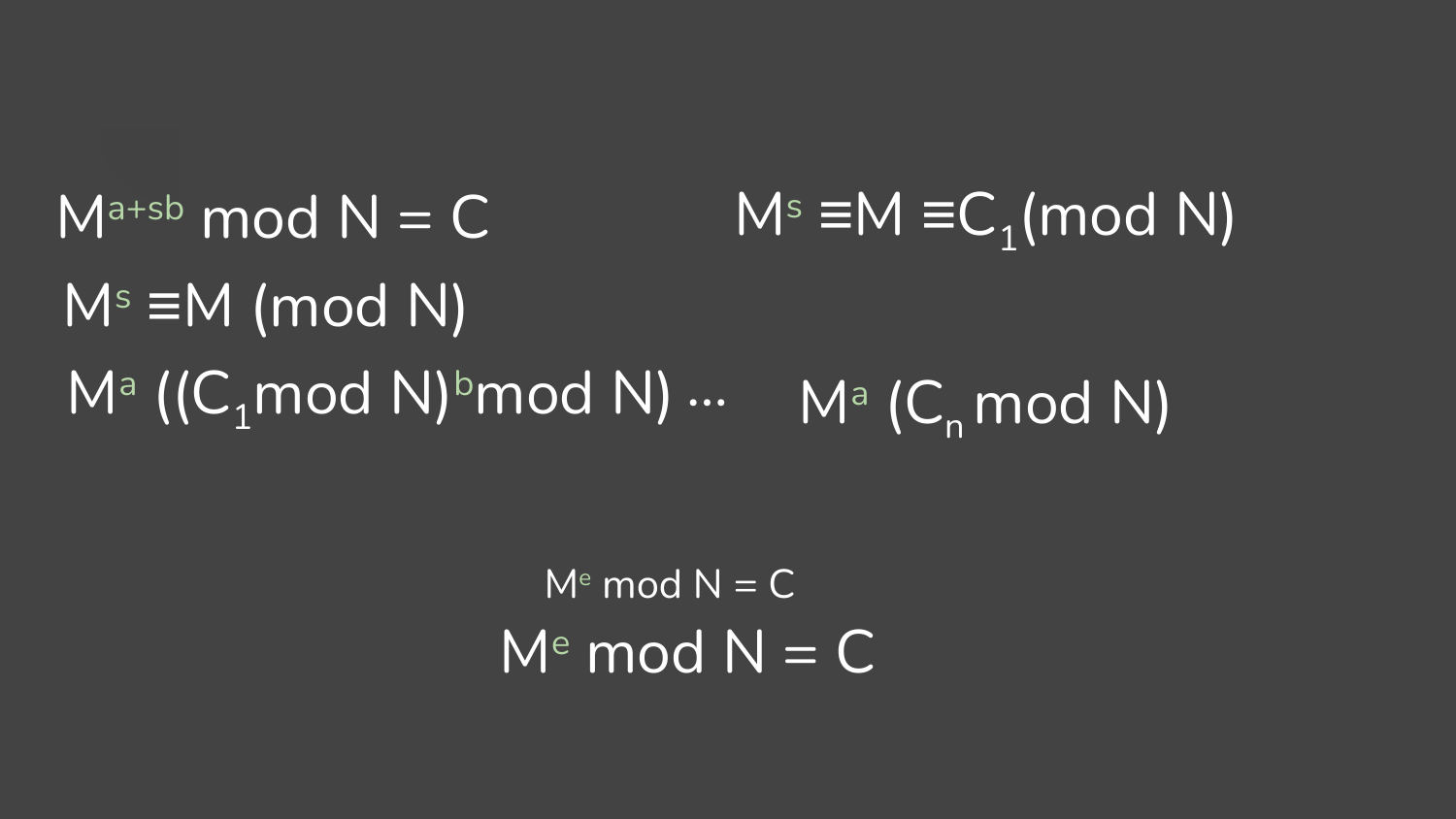

Ms ≡M ≡C1(mod N)
Ma+sb mod N = C
Ms ≡M (mod N)
…
Ma ((C1mod N)bmod N)
Ma (Cn mod N)
Me mod N = C
Me mod N = C